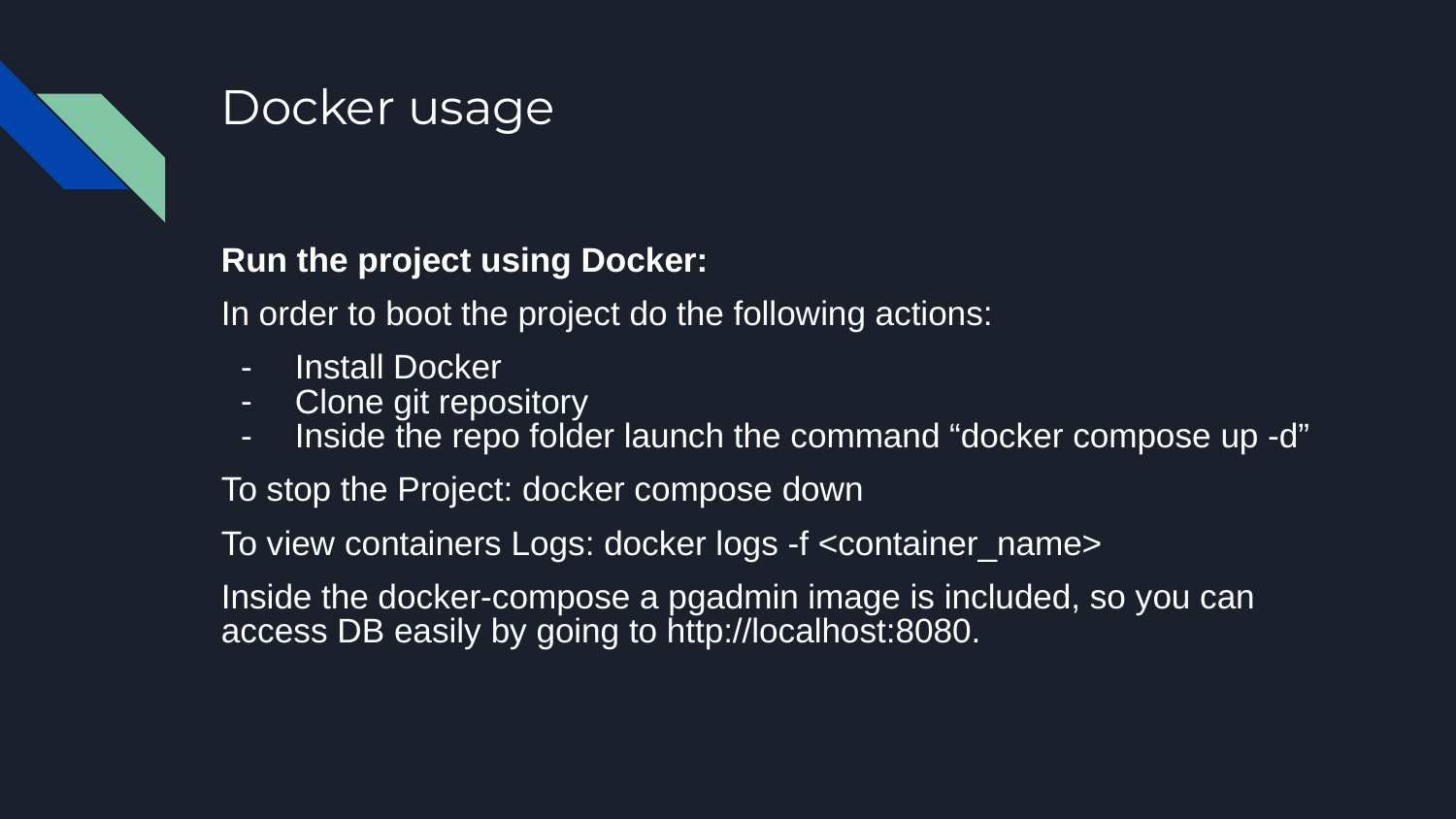

# Docker usage
Run the project using Docker:
In order to boot the project do the following actions:
Install Docker
Clone git repository
Inside the repo folder launch the command “docker compose up -d”
To stop the Project: docker compose down
To view containers Logs: docker logs -f <container_name>
Inside the docker-compose a pgadmin image is included, so you can access DB easily by going to http://localhost:8080.